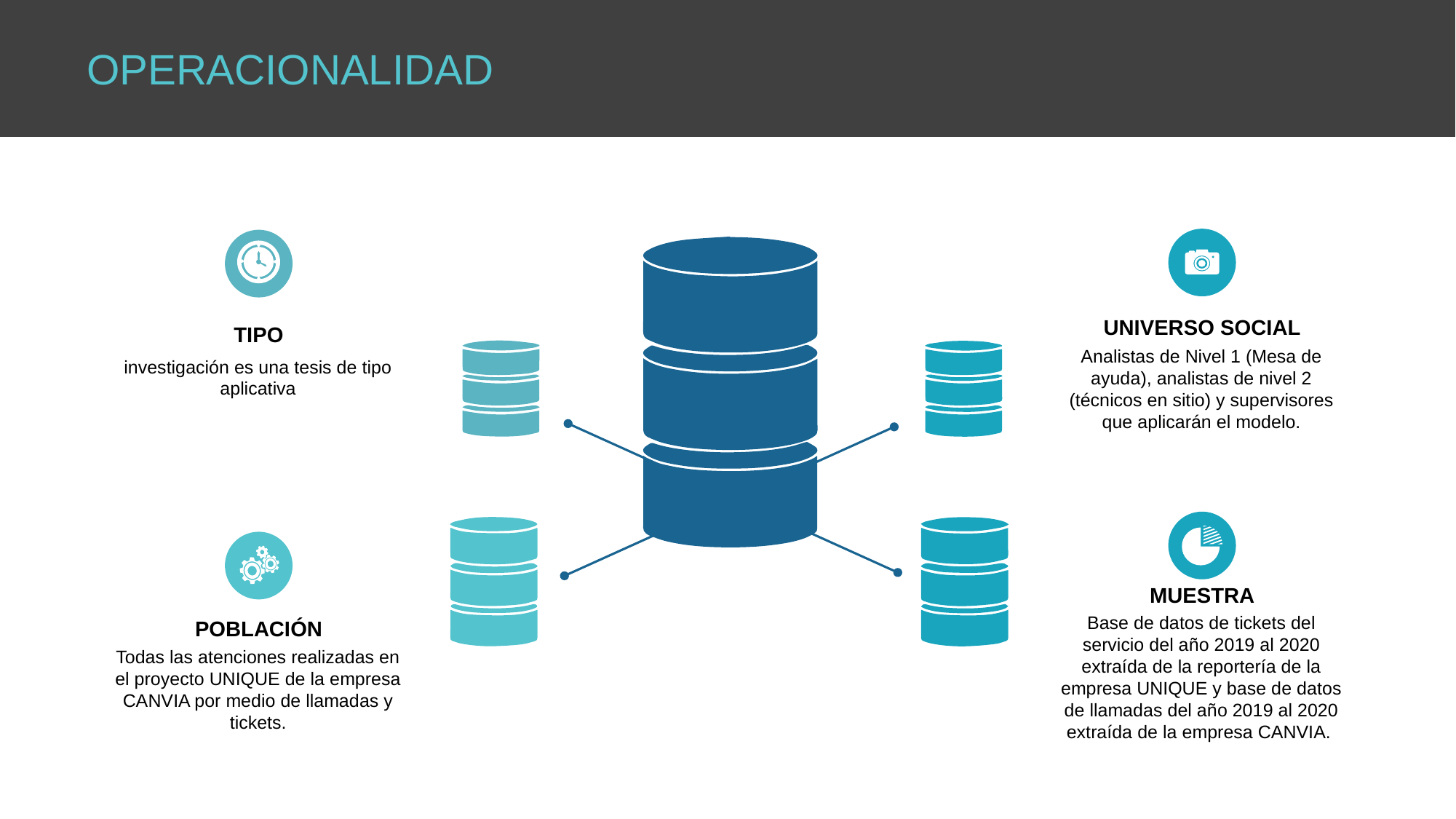

OPERACIONALIDAD

UNIVERSO SOCIAL
Analistas de Nivel 1 (Mesa de ayuda), analistas de nivel 2 (técnicos en sitio) y supervisores que aplicarán el modelo.
TIPO
investigación es una tesis de tipo aplicativa

MUESTRA
Base de datos de tickets del servicio del año 2019 al 2020 extraída de la reportería de la empresa UNIQUE y base de datos de llamadas del año 2019 al 2020 extraída de la empresa CANVIA.
POBLACIÓN
Todas las atenciones realizadas en el proyecto UNIQUE de la empresa CANVIA por medio de llamadas y tickets.